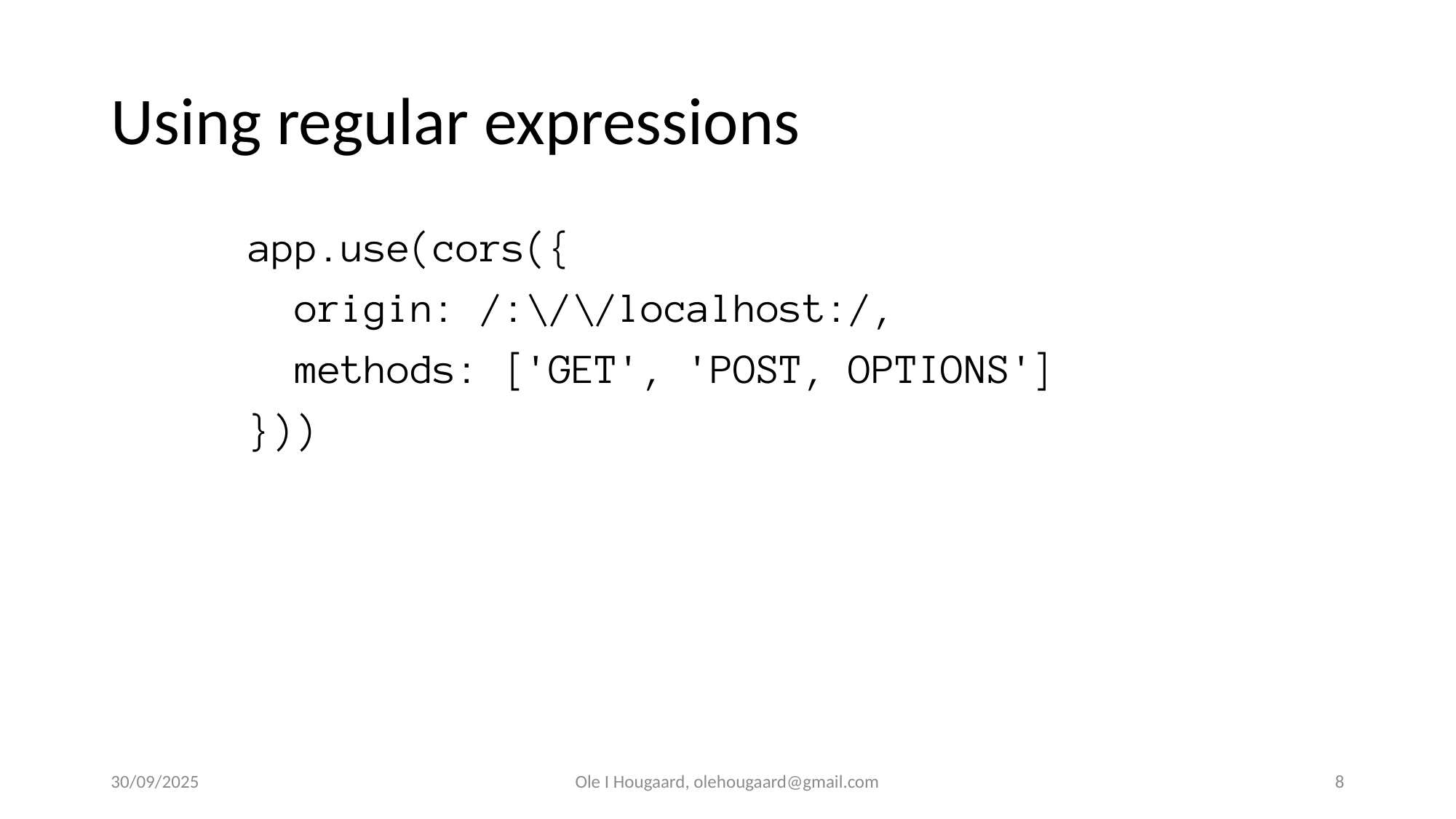

# Using regular expressions
      app.use(cors({
        origin: /:\/\/localhost:/,
        methods: ['GET', 'POST, OPTIONS']
      }))

30/09/2025
Ole I Hougaard, olehougaard@gmail.com
8